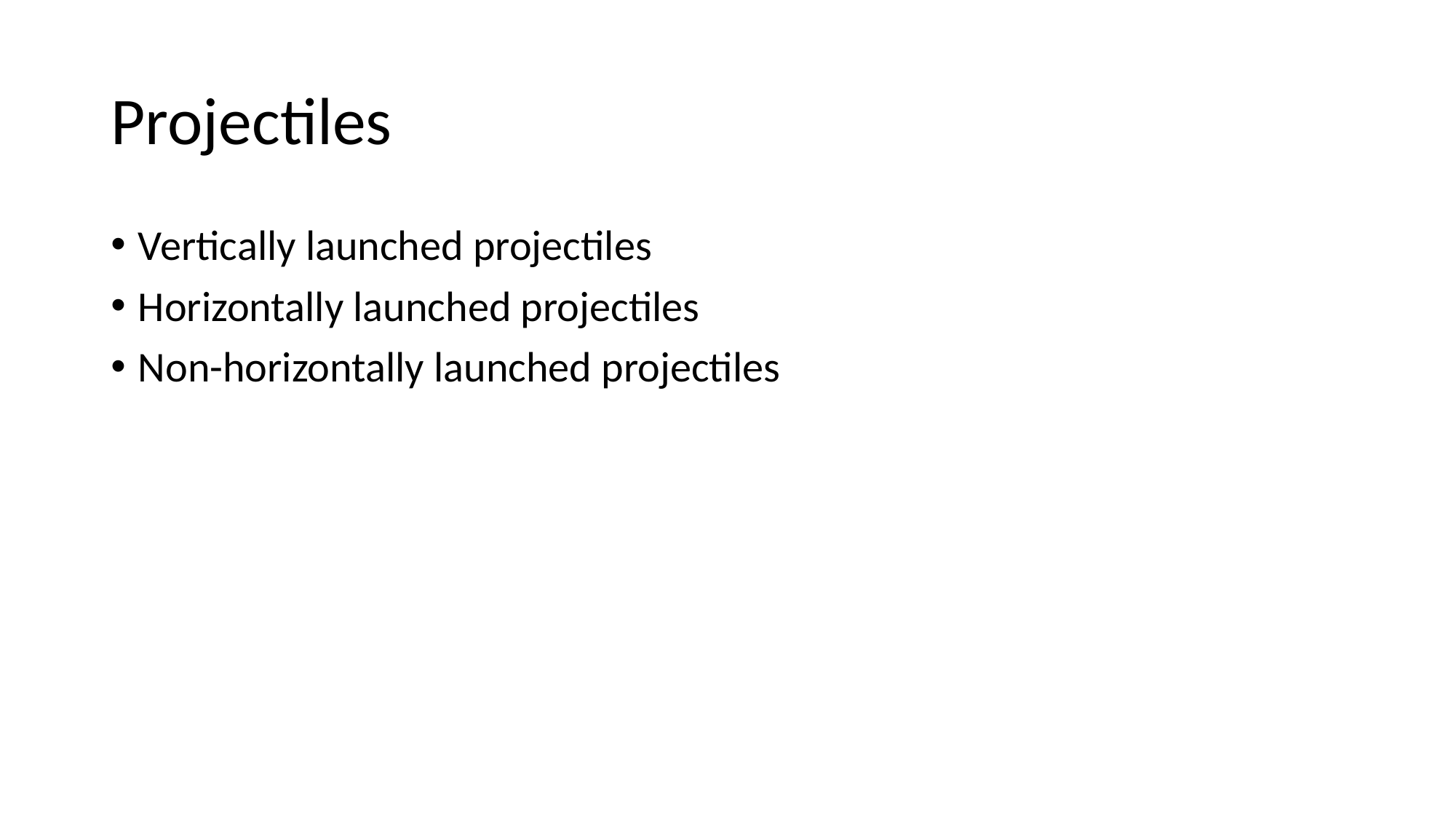

# Projectiles
Vertically launched projectiles
Horizontally launched projectiles
Non-horizontally launched projectiles